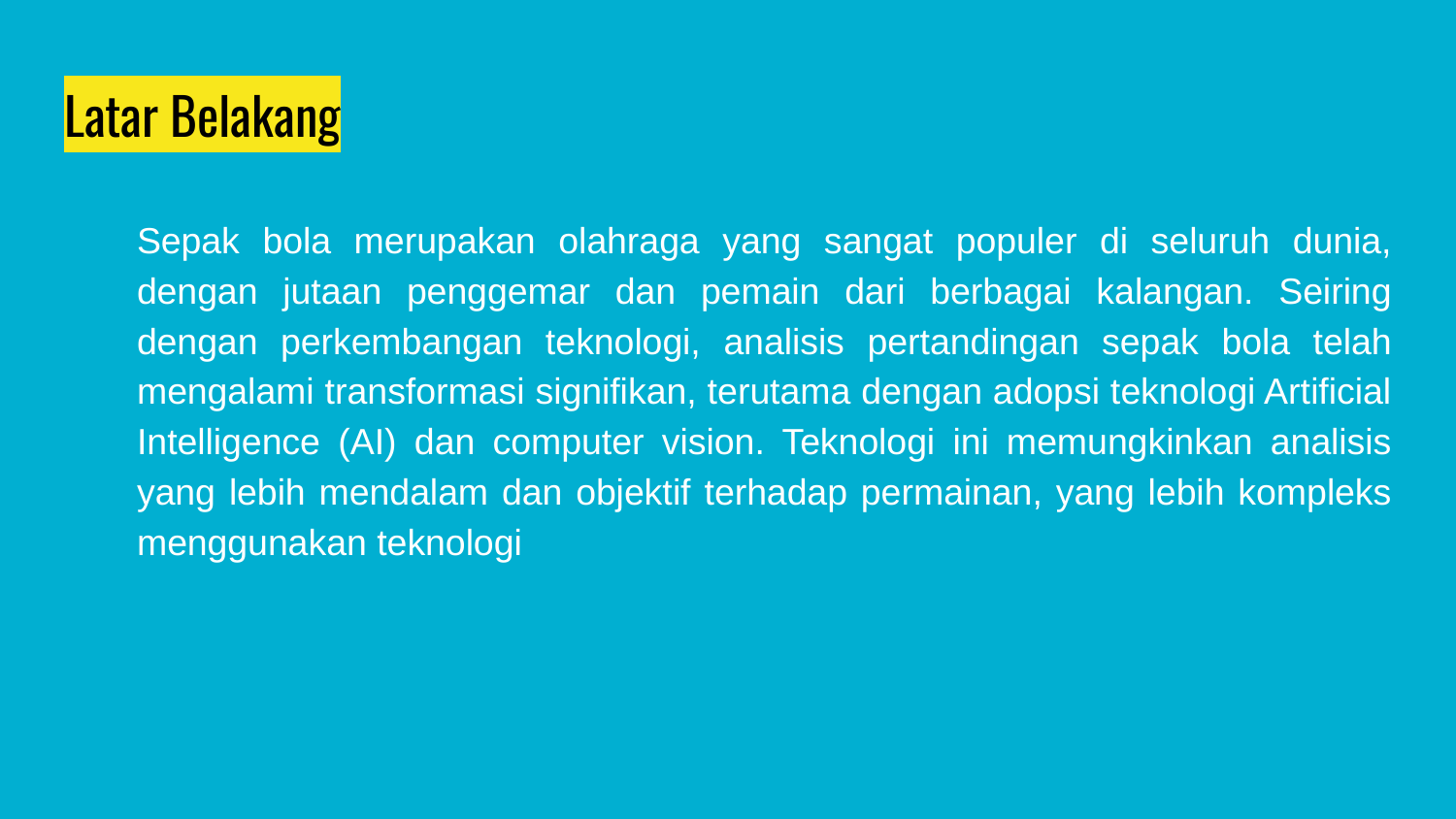

# Latar Belakang
Sepak bola merupakan olahraga yang sangat populer di seluruh dunia, dengan jutaan penggemar dan pemain dari berbagai kalangan. Seiring dengan perkembangan teknologi, analisis pertandingan sepak bola telah mengalami transformasi signifikan, terutama dengan adopsi teknologi Artificial Intelligence (AI) dan computer vision. Teknologi ini memungkinkan analisis yang lebih mendalam dan objektif terhadap permainan, yang lebih kompleks menggunakan teknologi